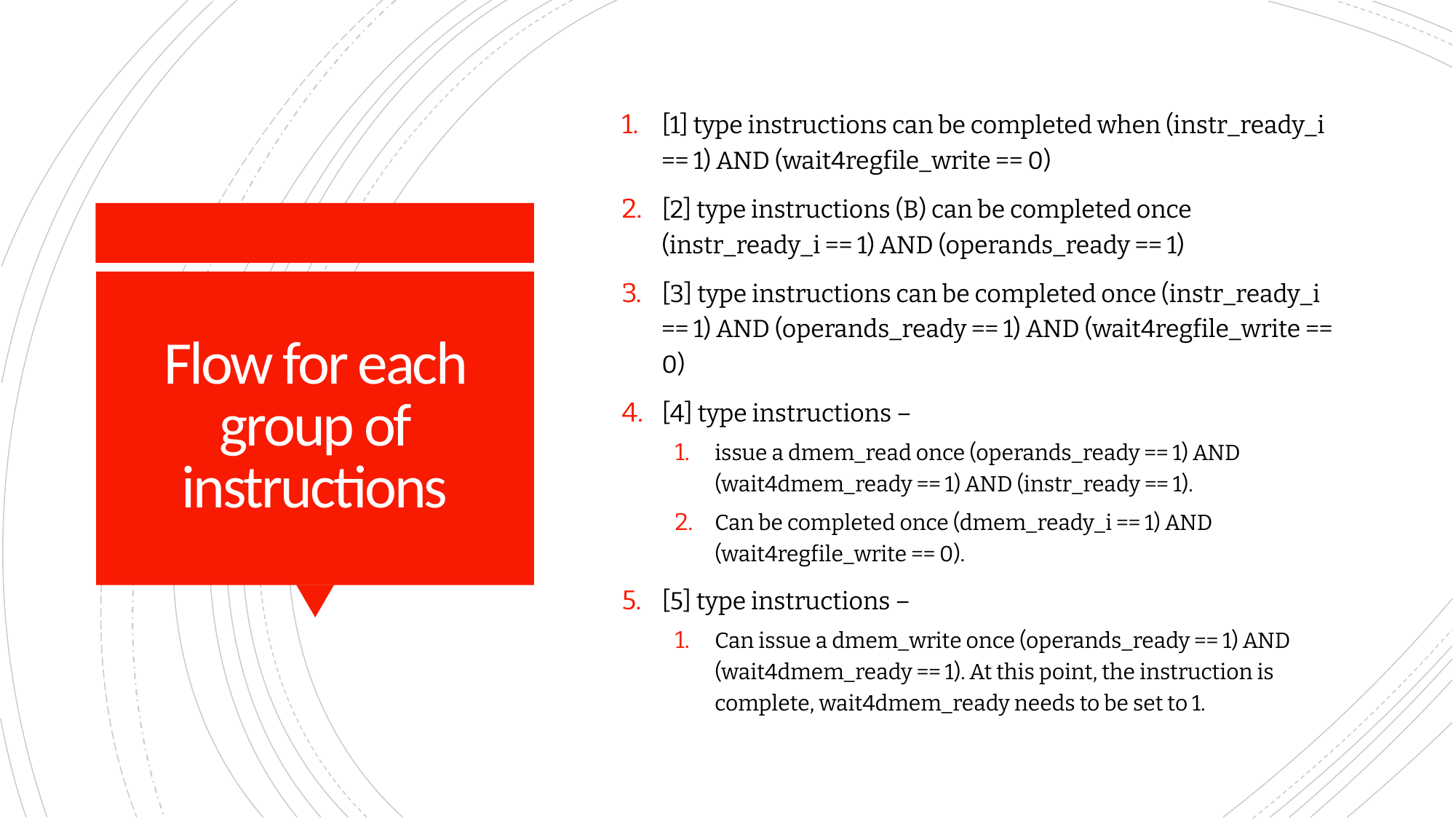

[1] type instructions can be completed when (instr_ready_i == 1) AND (wait4regfile_write == 0)
[2] type instructions (B) can be completed once (instr_ready_i == 1) AND (operands_ready == 1)
[3] type instructions can be completed once (instr_ready_i == 1) AND (operands_ready == 1) AND (wait4regfile_write == 0)
[4] type instructions –
issue a dmem_read once (operands_ready == 1) AND (wait4dmem_ready == 1) AND (instr_ready == 1).
Can be completed once (dmem_ready_i == 1) AND (wait4regfile_write == 0).
[5] type instructions –
Can issue a dmem_write once (operands_ready == 1) AND (wait4dmem_ready == 1). At this point, the instruction is complete, wait4dmem_ready needs to be set to 1.
# Flow for each group of instructions